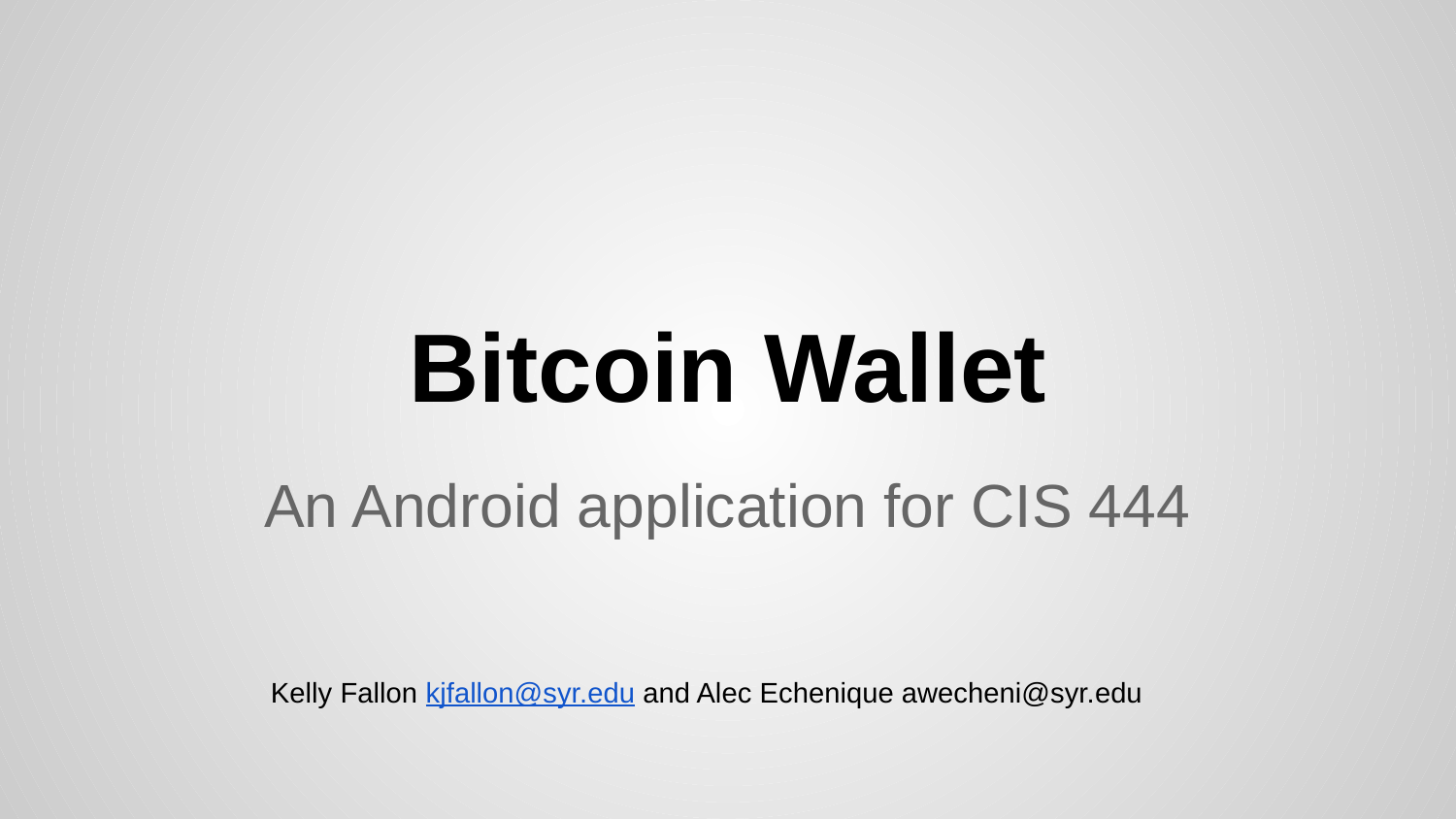

# Bitcoin Wallet
An Android application for CIS 444
Kelly Fallon kjfallon@syr.edu and Alec Echenique awecheni@syr.edu